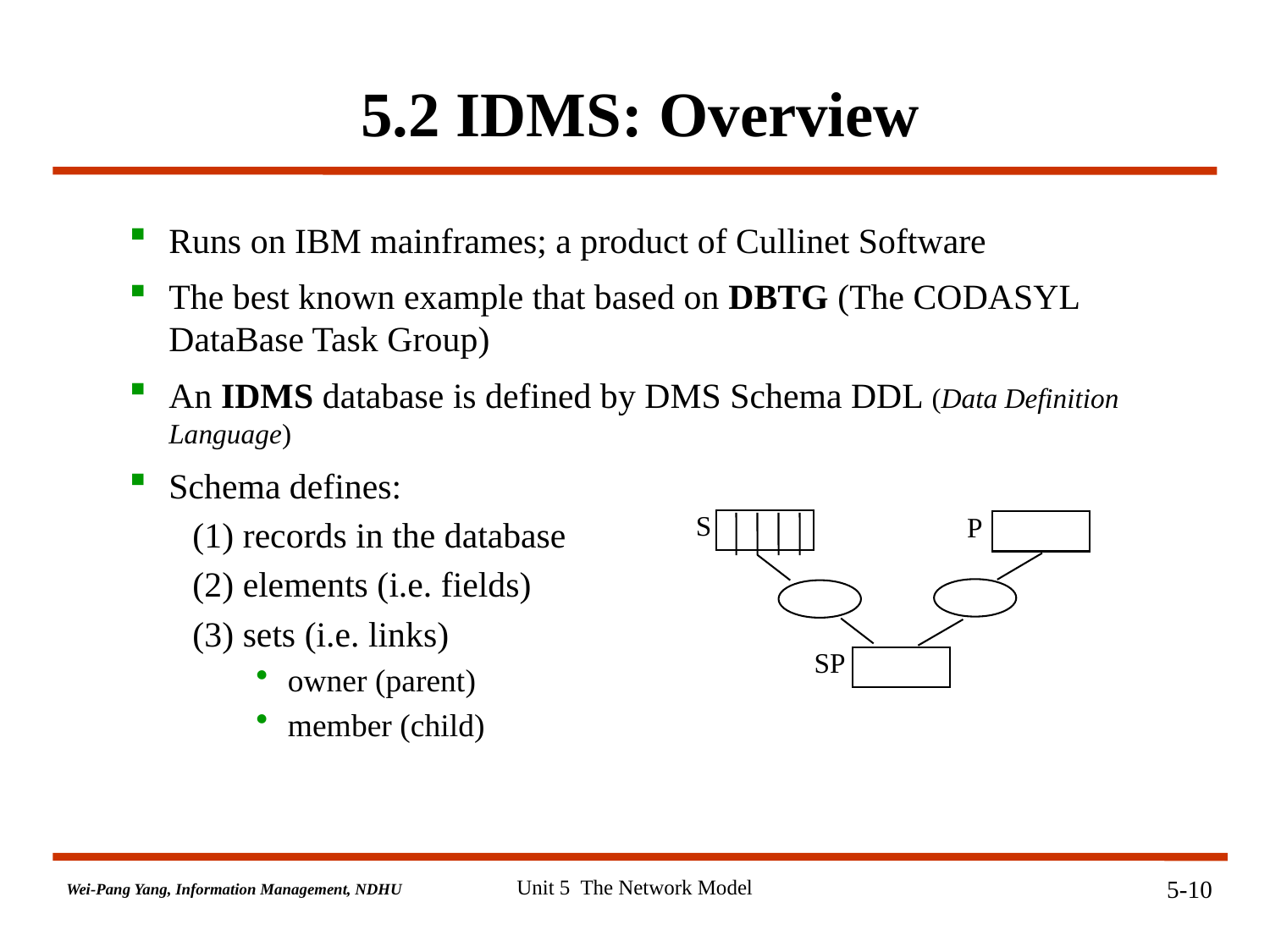

# 5.2 IDMS: Overview
Runs on IBM mainframes; a product of Cullinet Software
The best known example that based on DBTG (The CODASYL DataBase Task Group)
An IDMS database is defined by DMS Schema DDL (Data Definition Language)
Schema defines:
(1) records in the database
(2) elements (i.e. fields)
(3) sets (i.e. links)
owner (parent)
member (child)

S
P

SP